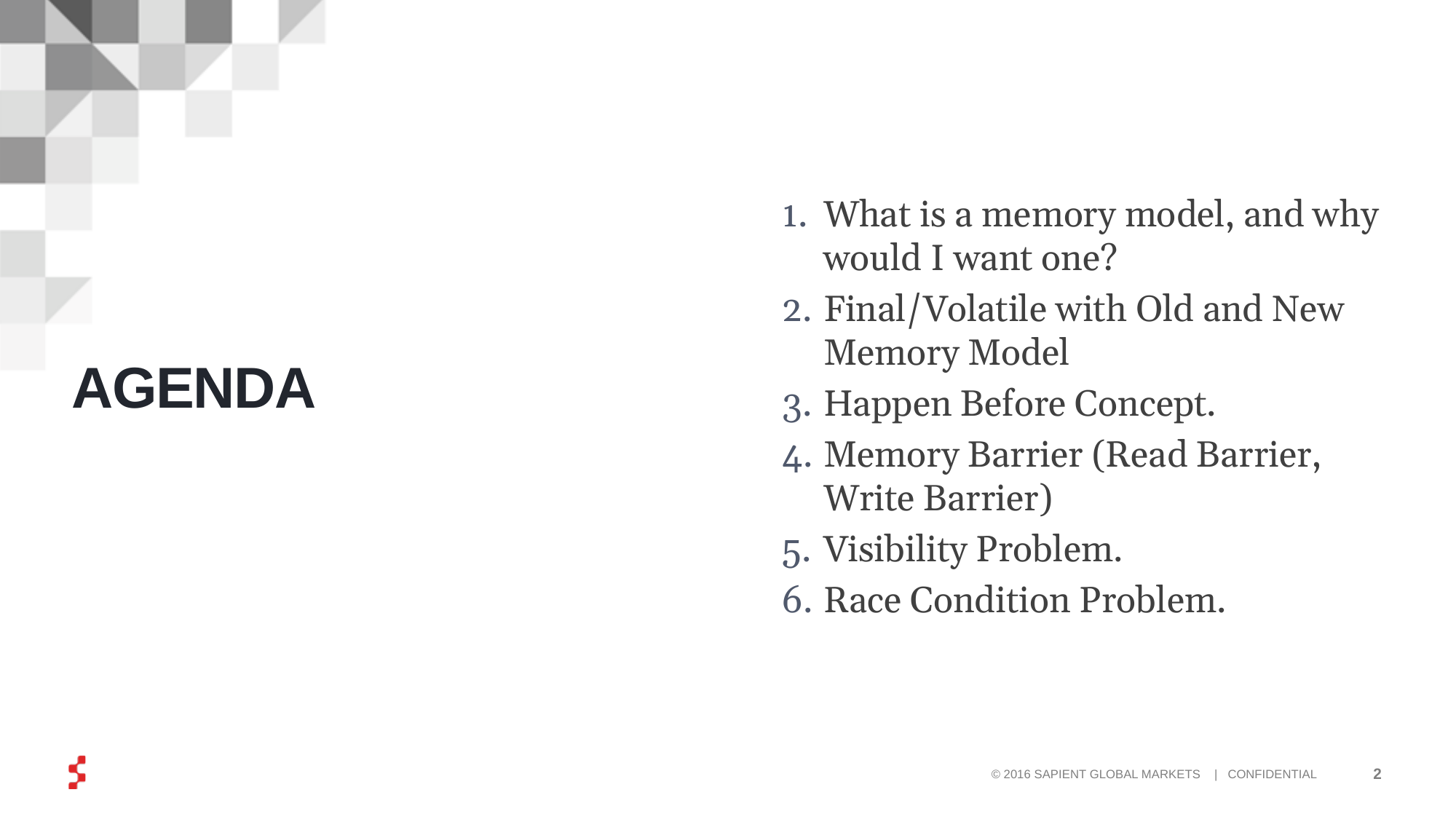

What is a memory model, and why would I want one?
Final/Volatile with Old and New Memory Model
Happen Before Concept.
Memory Barrier (Read Barrier, Write Barrier)
Visibility Problem.
Race Condition Problem.